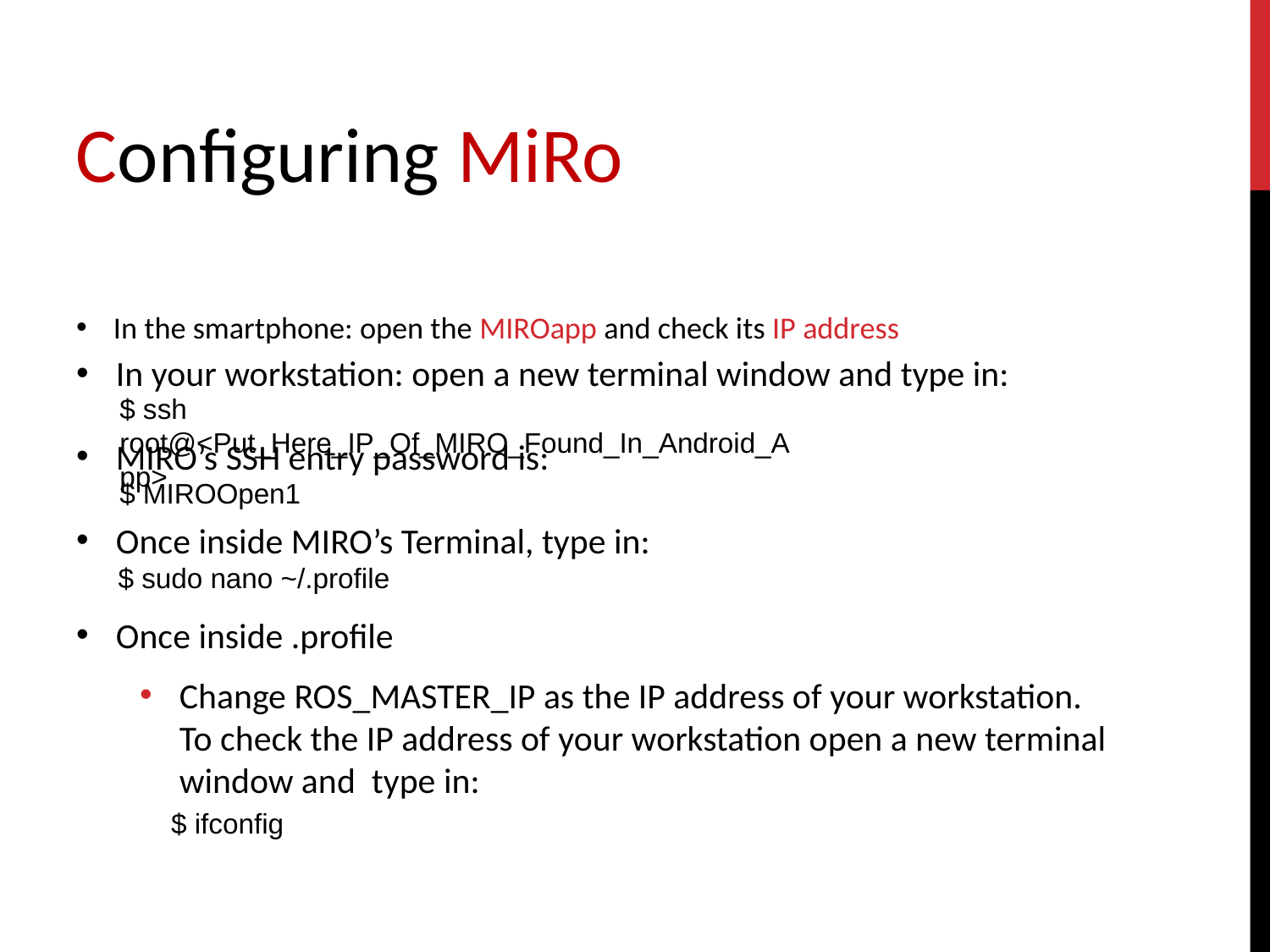

Configuring MiRo
In the smartphone: open the MIROapp and check its IP address
In your workstation: open a new terminal window and type in:
$ ssh root@<Put_Here_IP_Of_MIRO_Found_In_Android_App>
MIRO’s SSH entry password is:
$ MIROOpen1
Once inside MIRO’s Terminal, type in:
$ sudo nano ~/.profile
Once inside .profile
Change ROS_MASTER_IP as the IP address of your workstation. To check the IP address of your workstation open a new terminal window and  type in:
    $ ifconfig